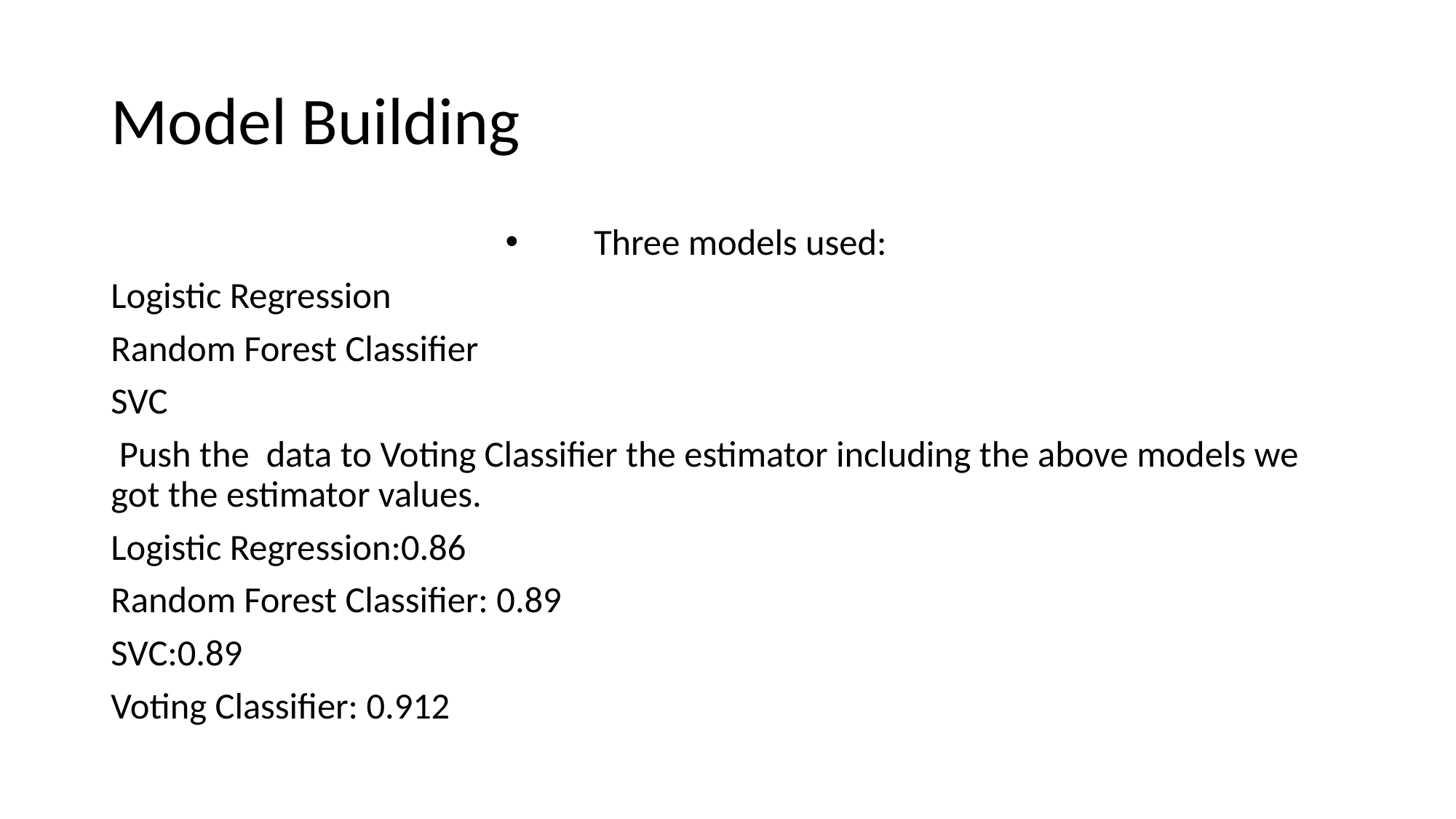

# Model Building
Three models used:
Logistic Regression
Random Forest Classifier
SVC
 Push the  data to Voting Classifier the estimator including the above models we got the estimator values.
Logistic Regression:0.86
Random Forest Classifier: 0.89
SVC:0.89
Voting Classifier: 0.912